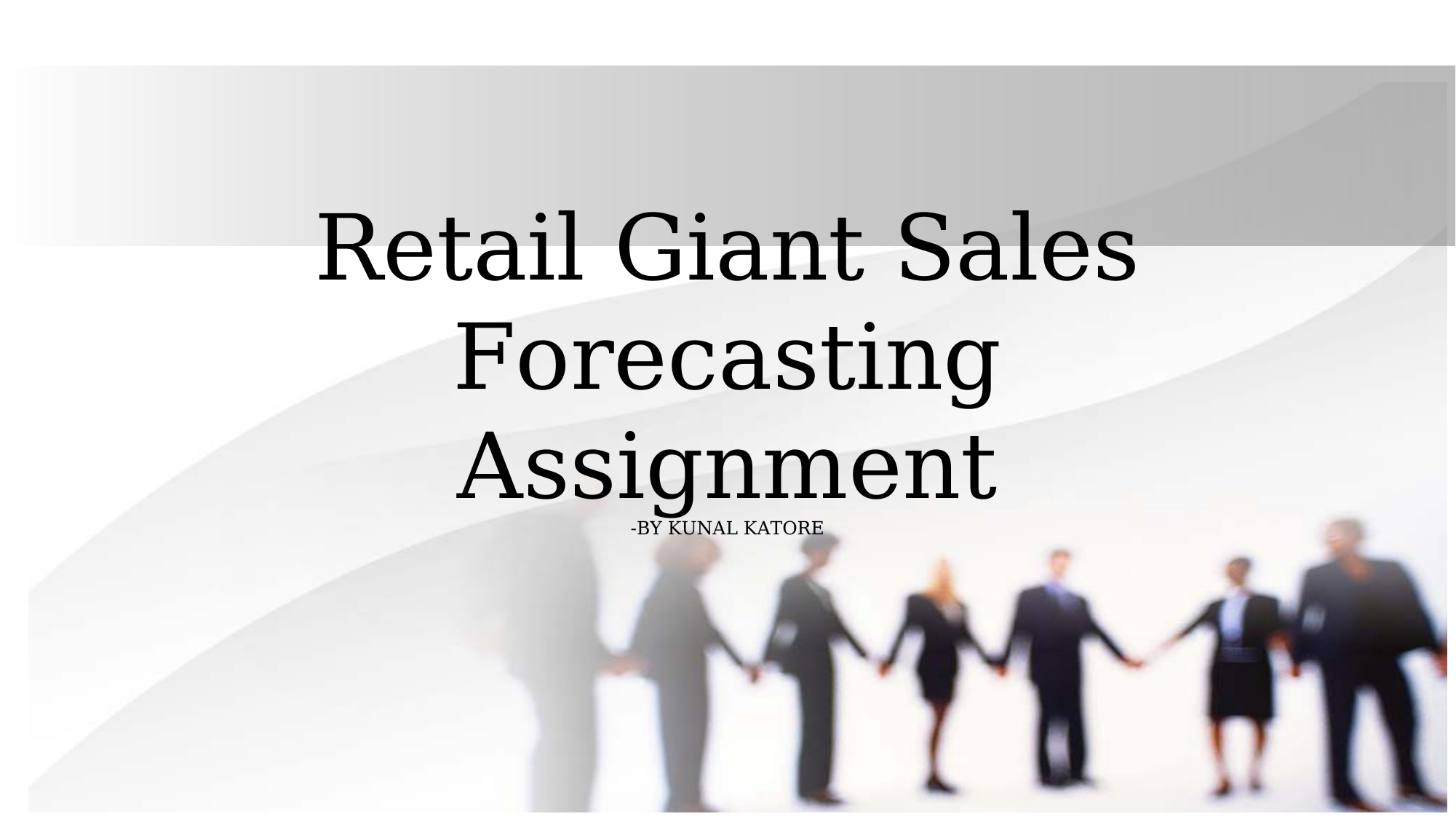

# Retail Giant Sales Forecasting Assignment -BY KUNAL KATORE